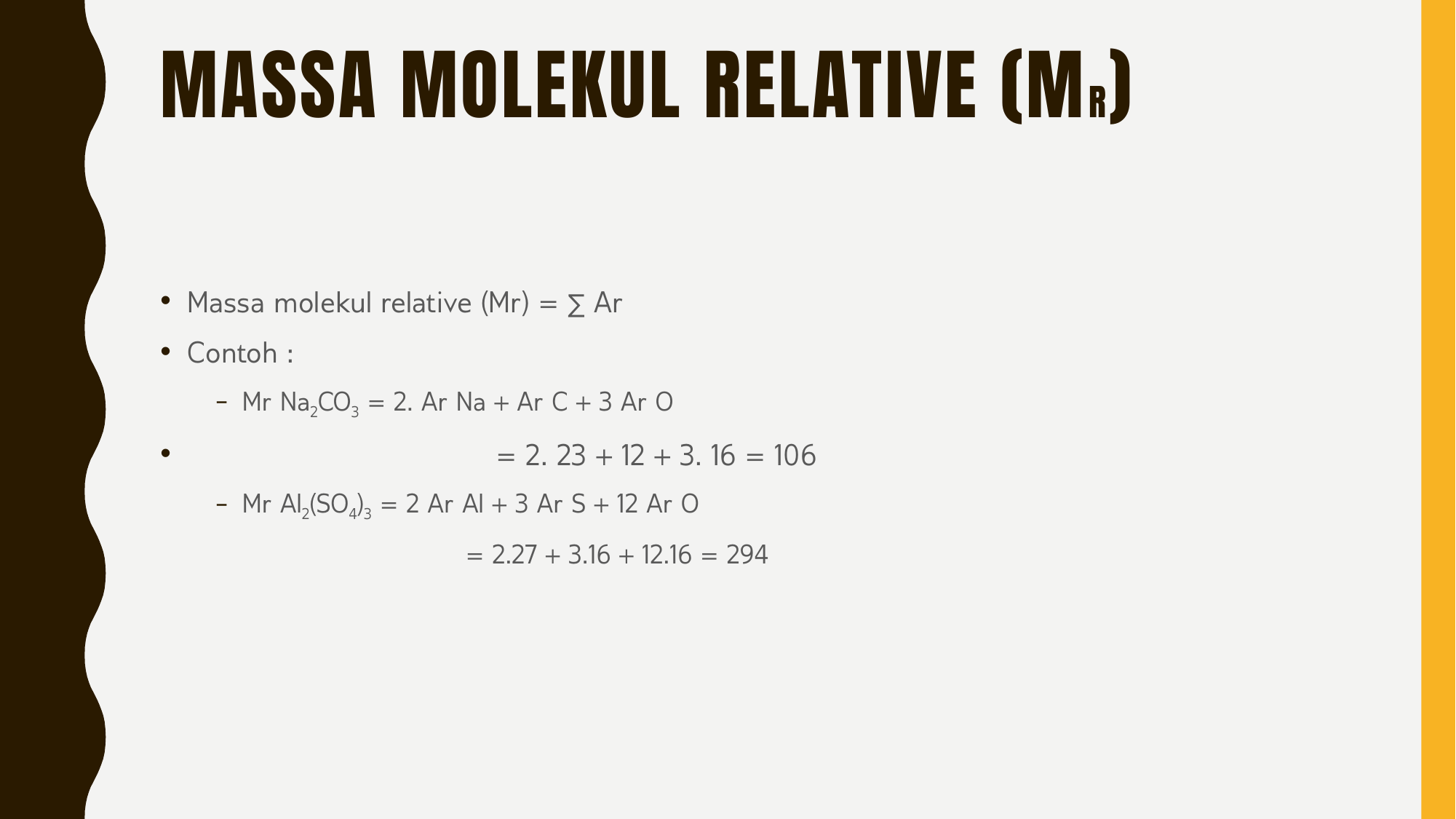

# Massa molekul relative (Mr)
Massa molekul relative (Mr) = ∑ Ar
Contoh :
Mr Na2CO3 = 2. Ar Na + Ar C + 3 Ar O
                                  = 2. 23 + 12 + 3. 16 = 106
Mr Al2(SO4)3 = 2 Ar Al + 3 Ar S + 12 Ar O
		    = 2.27 + 3.16 + 12.16 = 294